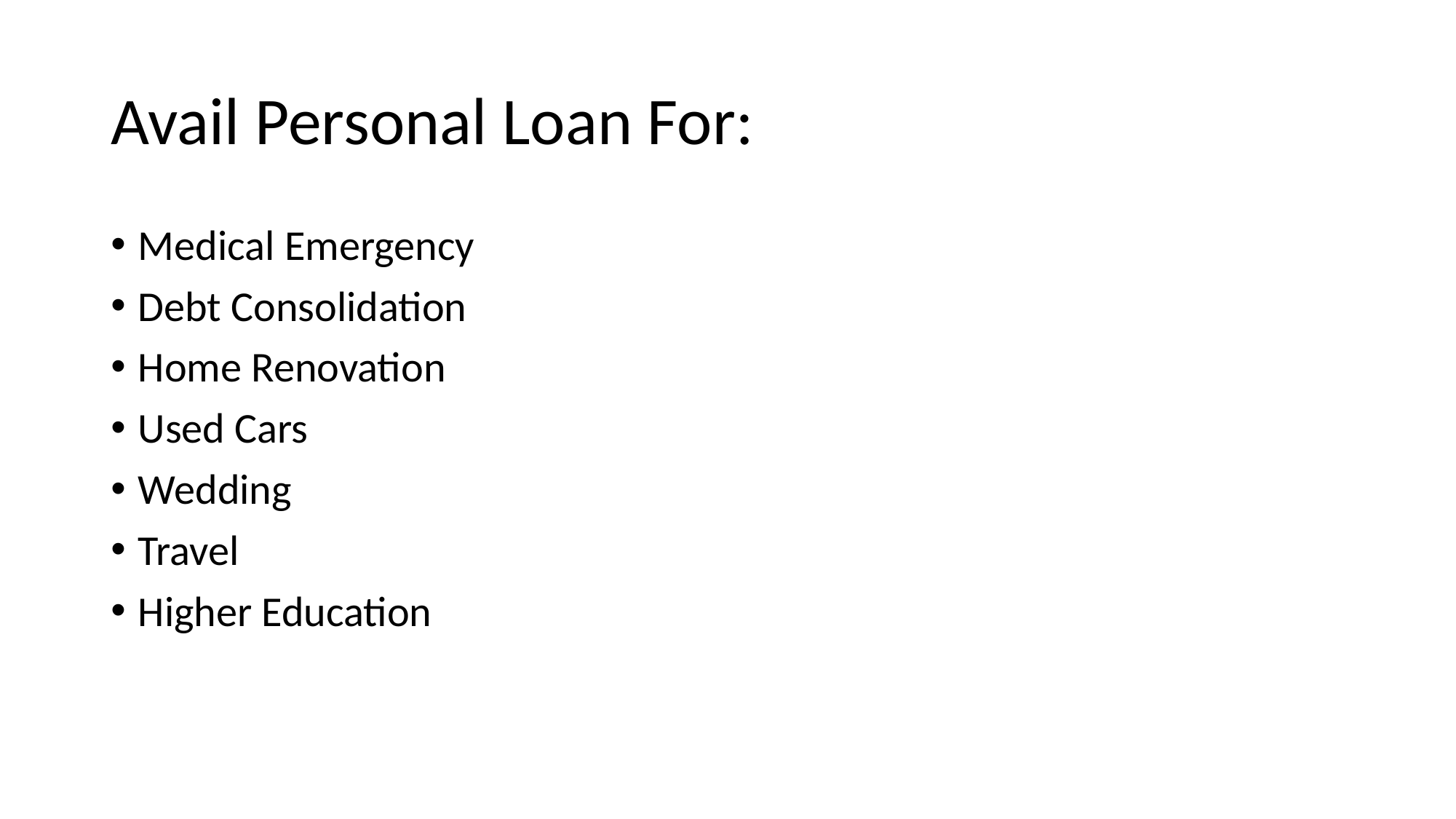

# Avail Personal Loan For:
Medical Emergency
Debt Consolidation
Home Renovation
Used Cars
Wedding
Travel
Higher Education